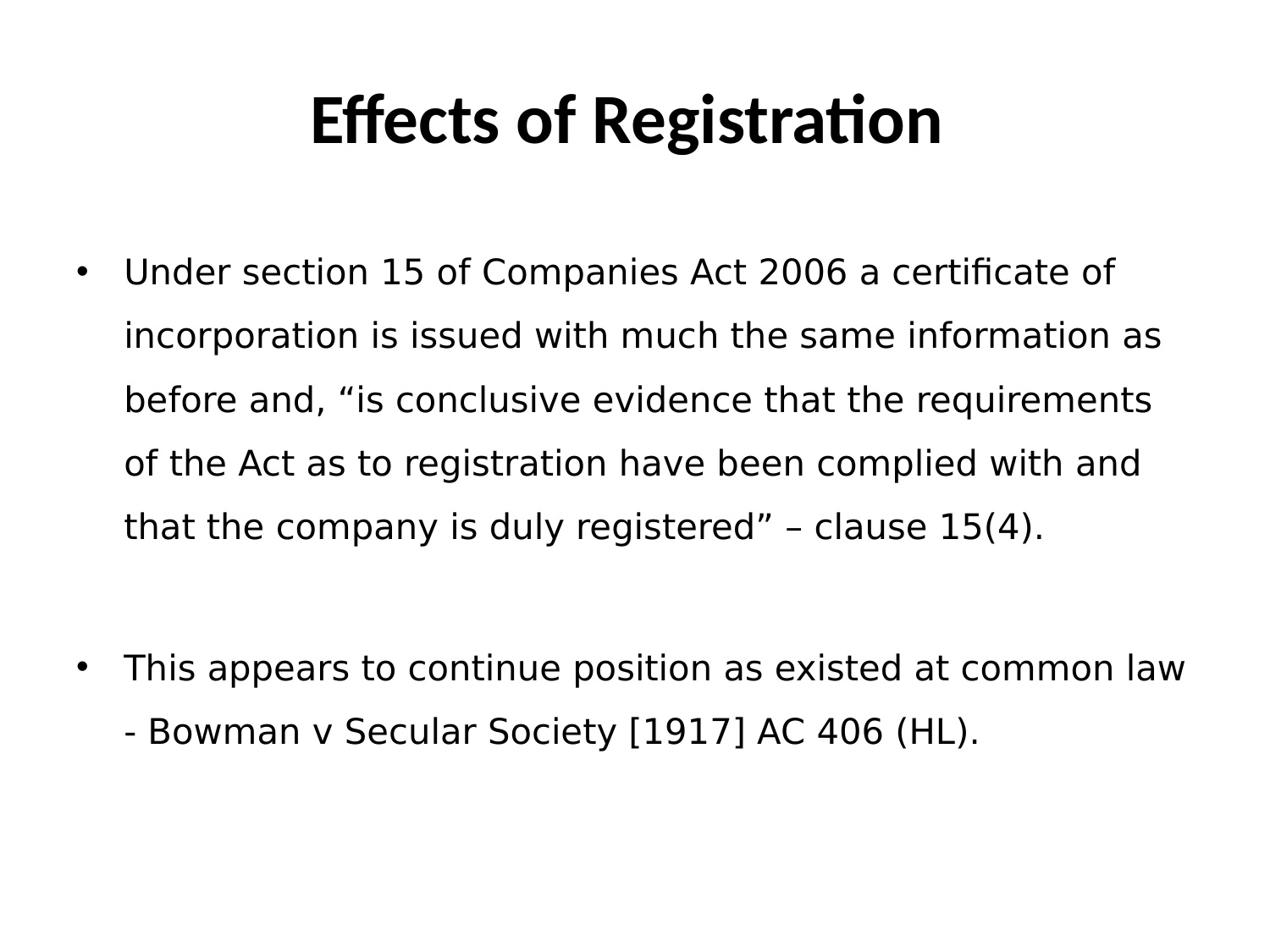

# Effects of Registration
Under section 15 of Companies Act 2006 a certificate of incorporation is issued with much the same information as before and, “is conclusive evidence that the requirements of the Act as to registration have been complied with and that the company is duly registered” – clause 15(4).

This appears to continue position as existed at common law - Bowman v Secular Society [1917] AC 406 (HL).